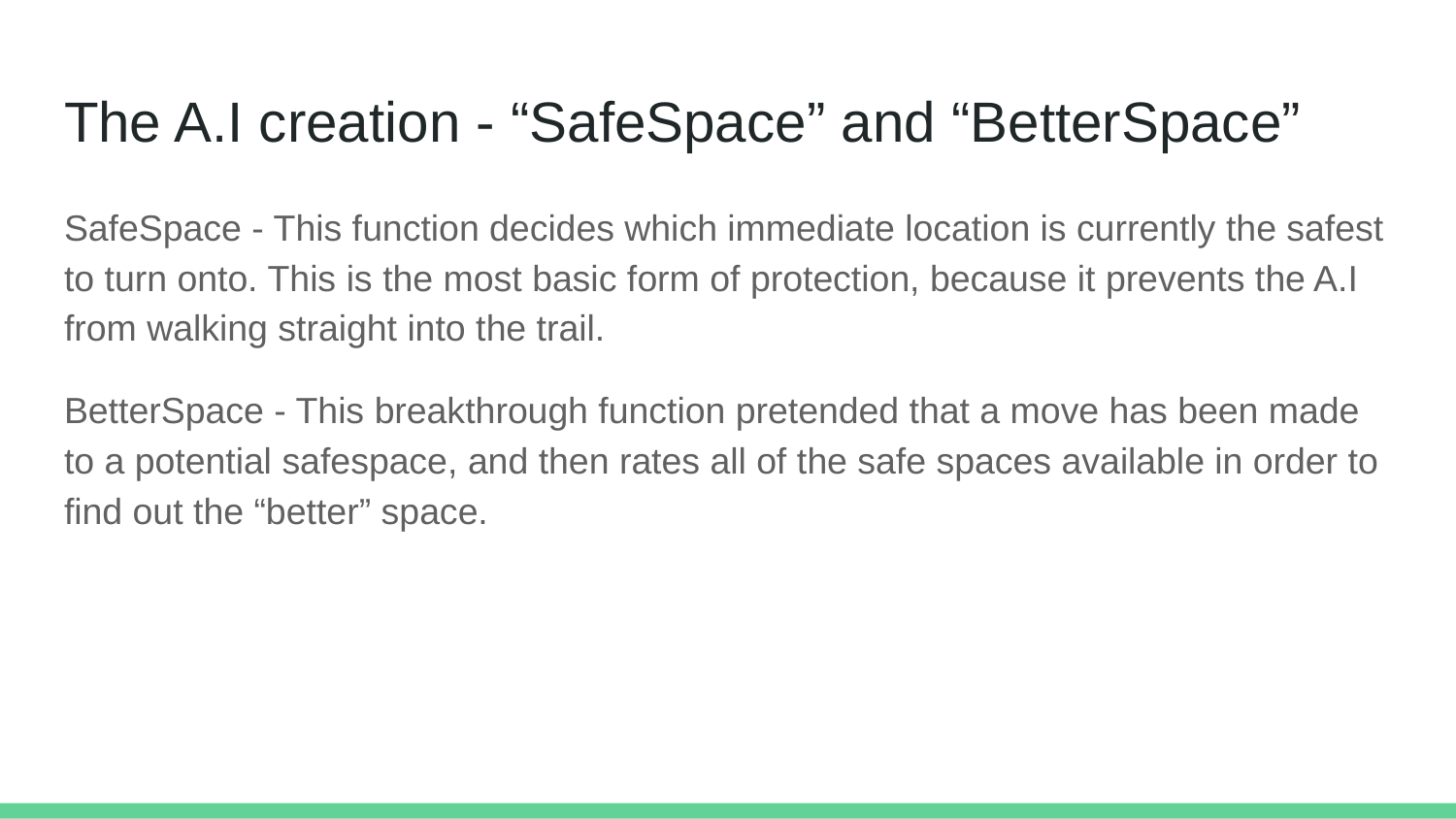

# The A.I creation - “SafeSpace” and “BetterSpace”
SafeSpace - This function decides which immediate location is currently the safest to turn onto. This is the most basic form of protection, because it prevents the A.I from walking straight into the trail.
BetterSpace - This breakthrough function pretended that a move has been made to a potential safespace, and then rates all of the safe spaces available in order to find out the “better” space.